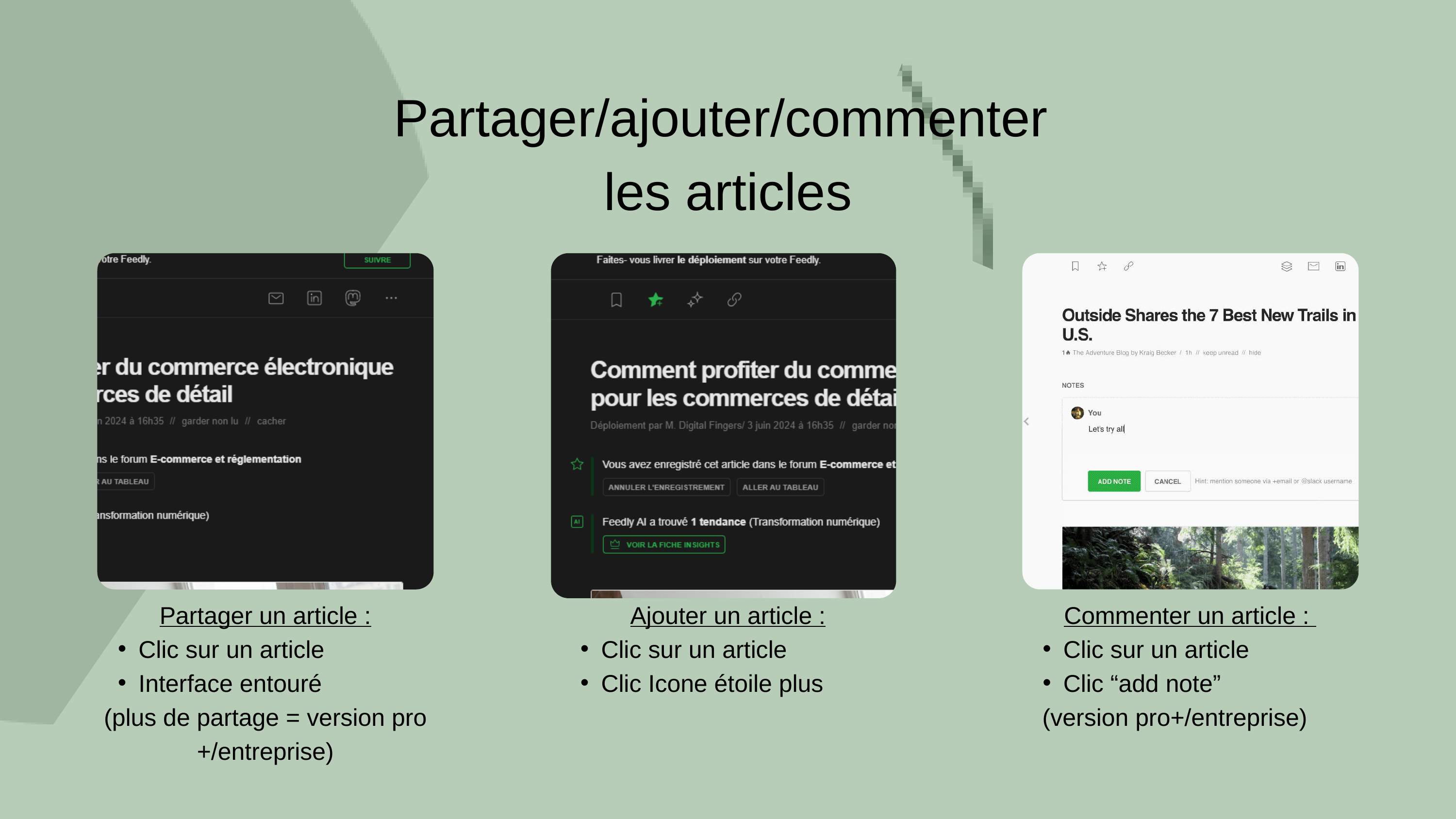

Partager/ajouter/commenter
les articles

Partager un article :
Clic sur un article
Interface entouré
(plus de partage = version pro +/entreprise)
Ajouter un article :
Clic sur un article
Clic Icone étoile plus
Commenter un article :
Clic sur un article
Clic “add note”
   (version pro+/entreprise)